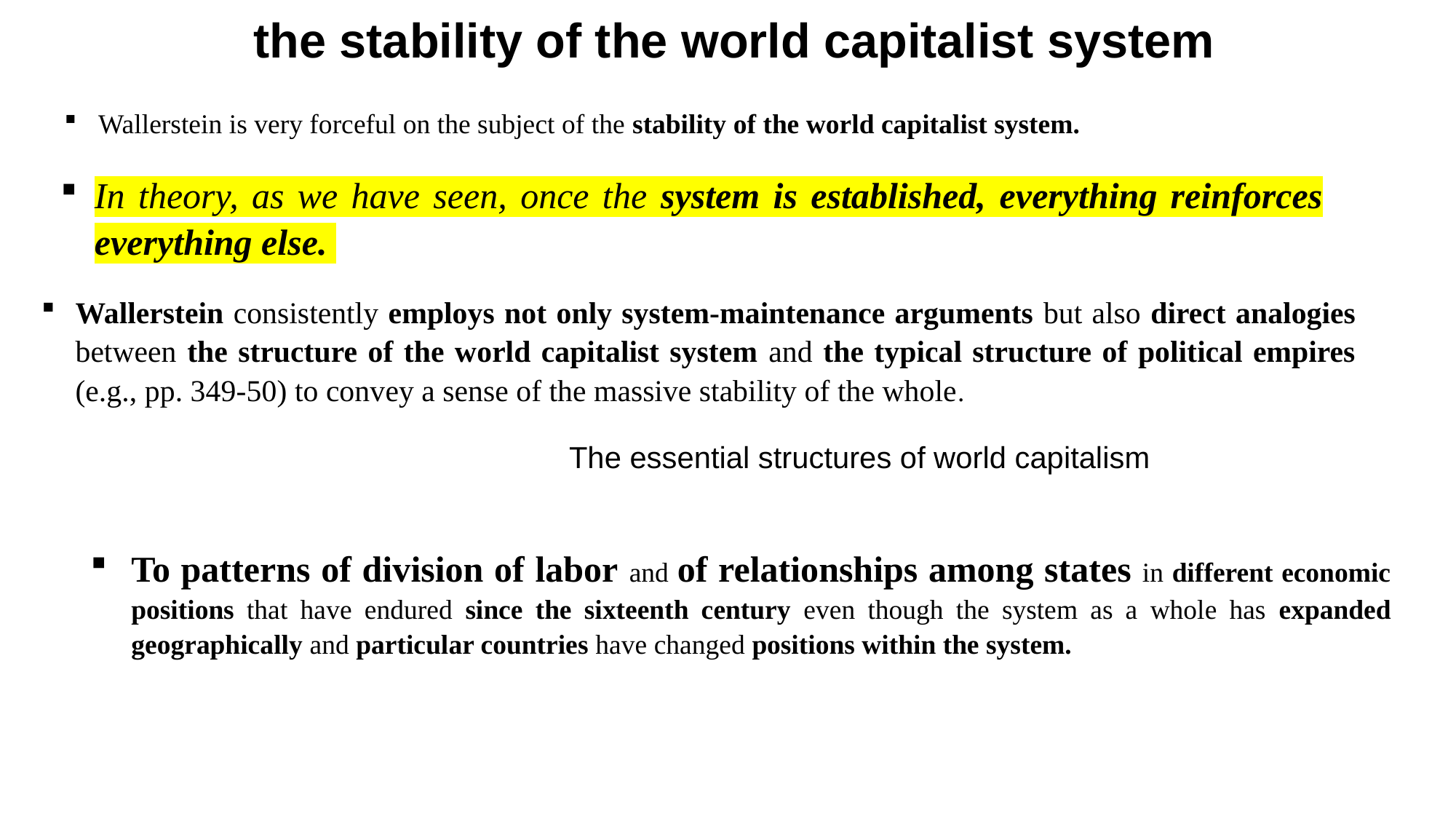

the stability of the world capitalist system
Wallerstein is very forceful on the subject of the stability of the world capitalist system.
In theory, as we have seen, once the system is established, everything reinforces everything else.
Wallerstein consistently employs not only system-maintenance arguments but also direct analogies between the structure of the world capitalist system and the typical structure of political empires (e.g., pp. 349-50) to convey a sense of the massive stability of the whole.
The essential structures of world capitalism
To patterns of division of labor and of relationships among states in different economic positions that have endured since the sixteenth century even though the system as a whole has expanded geographically and particular countries have changed positions within the system.